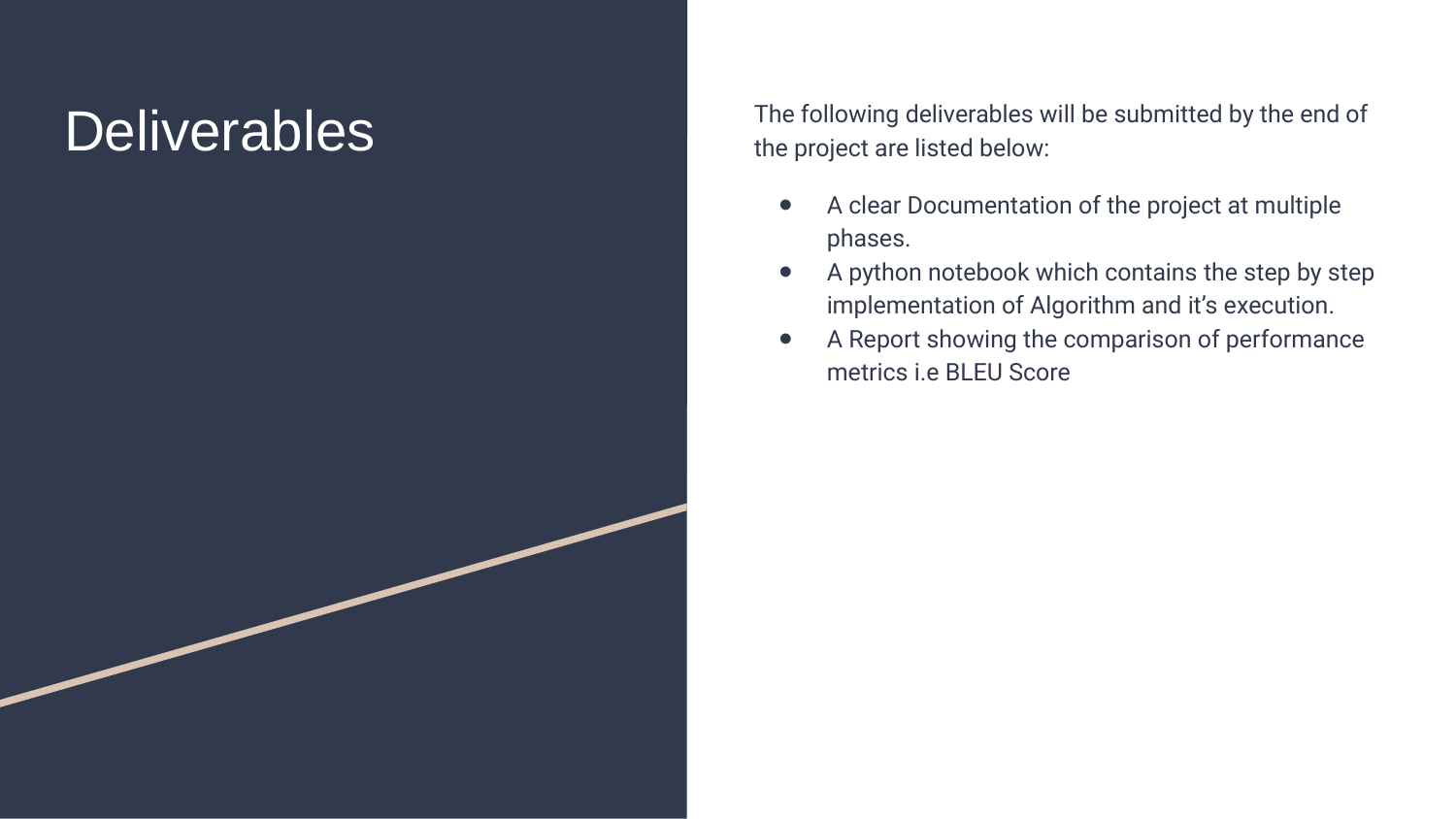

# Deliverables
The following deliverables will be submitted by the end of the project are listed below:
A clear Documentation of the project at multiple phases.
A python notebook which contains the step by step implementation of Algorithm and it’s execution.
A Report showing the comparison of performance metrics i.e BLEU Score